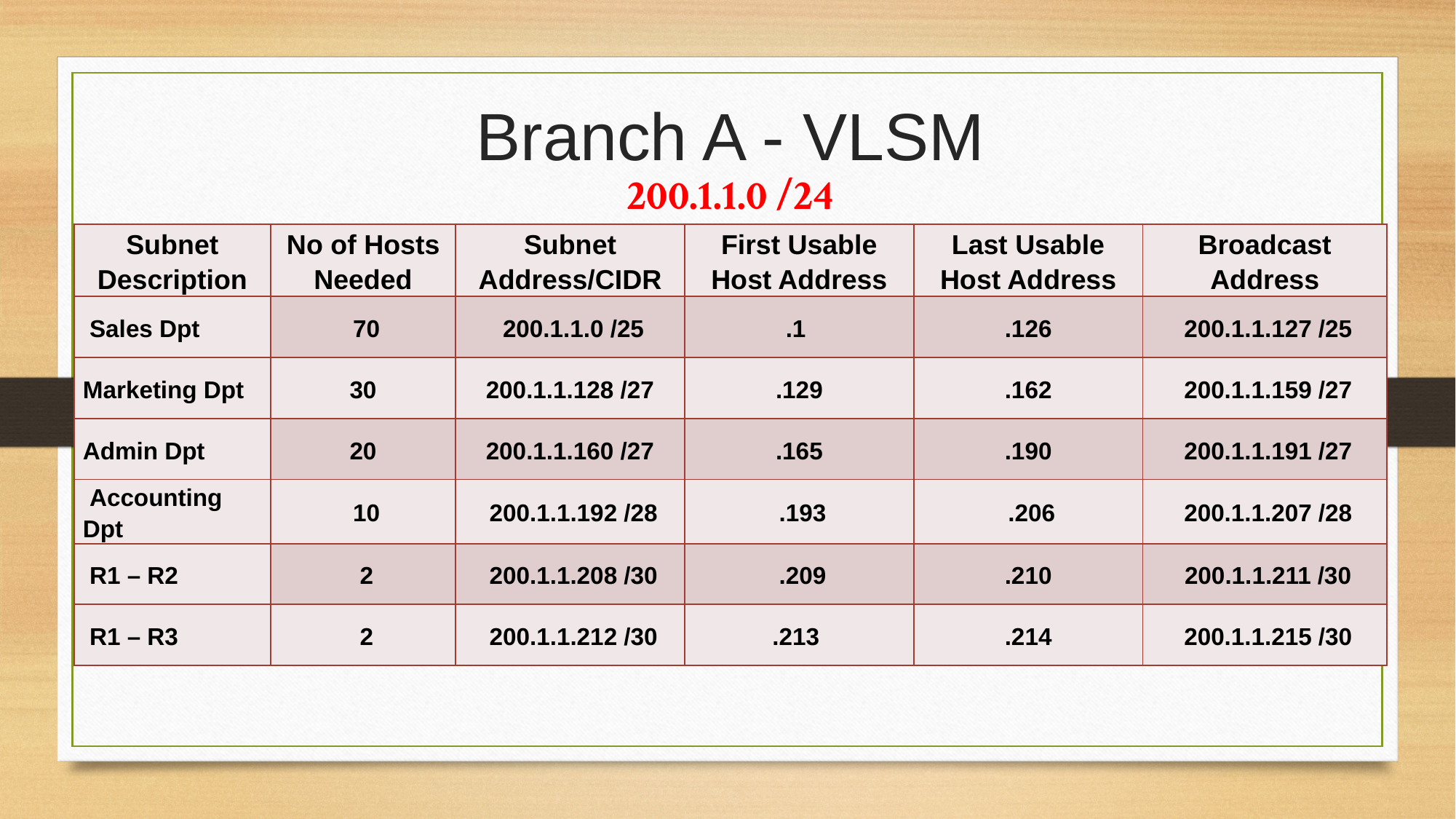

# Branch A - VLSM
200.1.1.0 /24
| Subnet Description | No of Hosts Needed | Subnet Address/CIDR | First Usable Host Address | Last Usable Host Address | Broadcast Address |
| --- | --- | --- | --- | --- | --- |
| Sales Dpt | 70 | 200.1.1.0 /25 | .1 | .126 | 200.1.1.127 /25 |
| Marketing Dpt | 30 | 200.1.1.128 /27 | .129 | .162 | 200.1.1.159 /27 |
| Admin Dpt | 20 | 200.1.1.160 /27 | .165 | .190 | 200.1.1.191 /27 |
| Accounting Dpt | 10 | 200.1.1.192 /28 | .193 | .206 | 200.1.1.207 /28 |
| R1 – R2 | 2 | 200.1.1.208 /30 | .209 | .210 | 200.1.1.211 /30 |
| R1 – R3 | 2 | 200.1.1.212 /30 | .213 | .214 | 200.1.1.215 /30 |